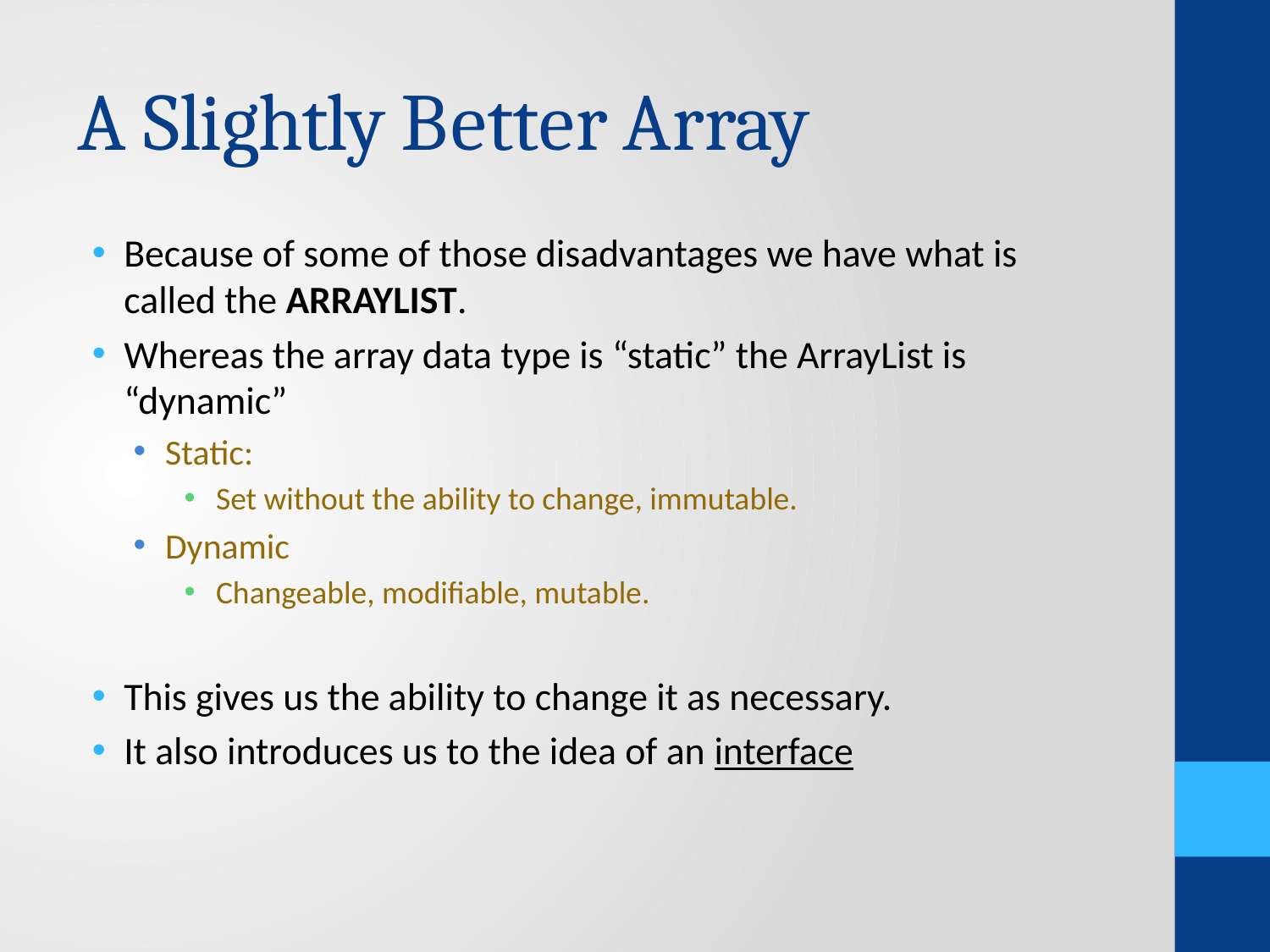

# A Slightly Better Array
Because of some of those disadvantages we have what is called the ARRAYLIST.
Whereas the array data type is “static” the ArrayList is “dynamic”
Static:
Set without the ability to change, immutable.
Dynamic
Changeable, modifiable, mutable.

This gives us the ability to change it as necessary.
It also introduces us to the idea of an interface